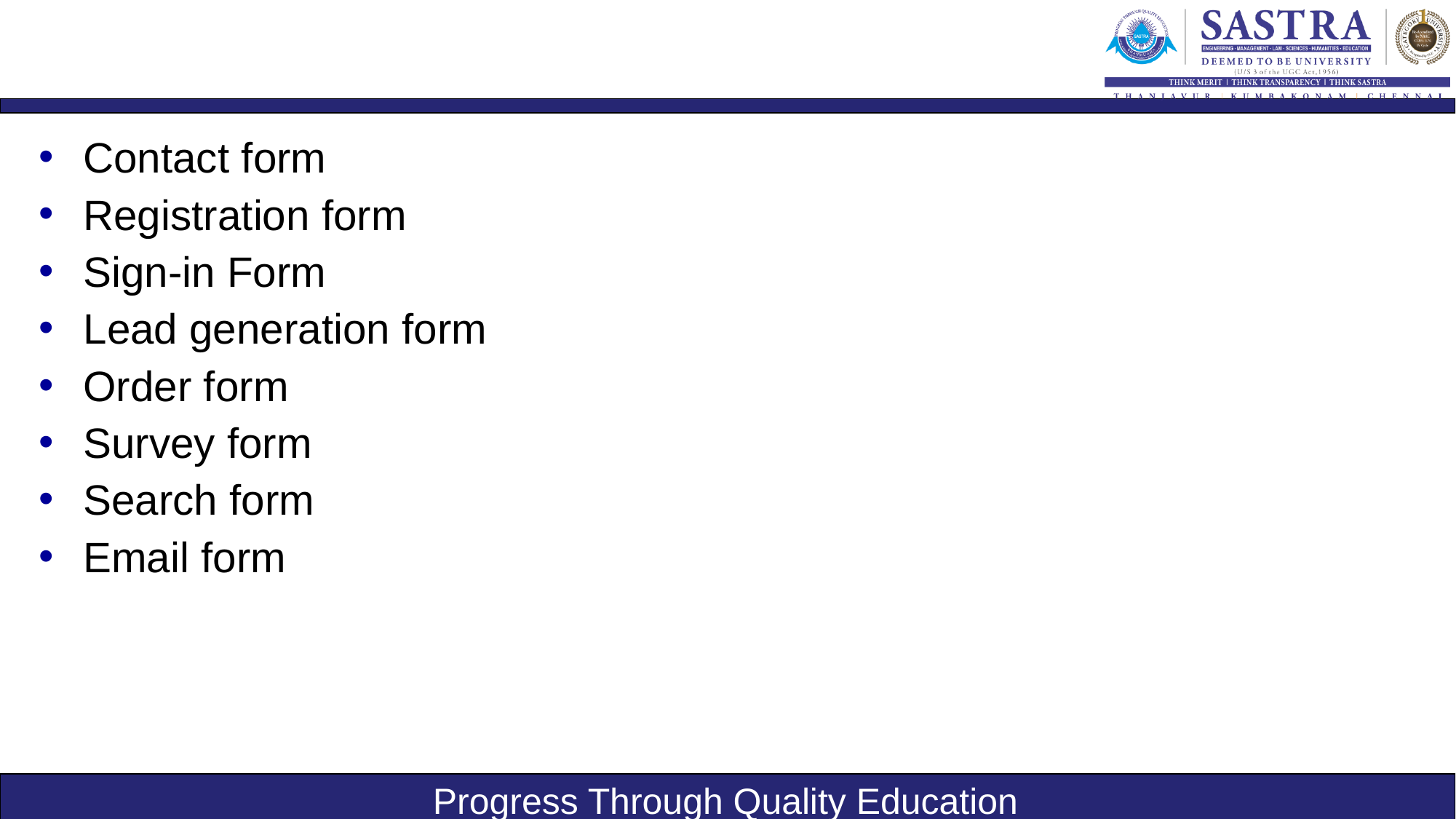

#
Contact form
Registration form
Sign-in Form
Lead generation form
Order form
Survey form
Search form
Email form